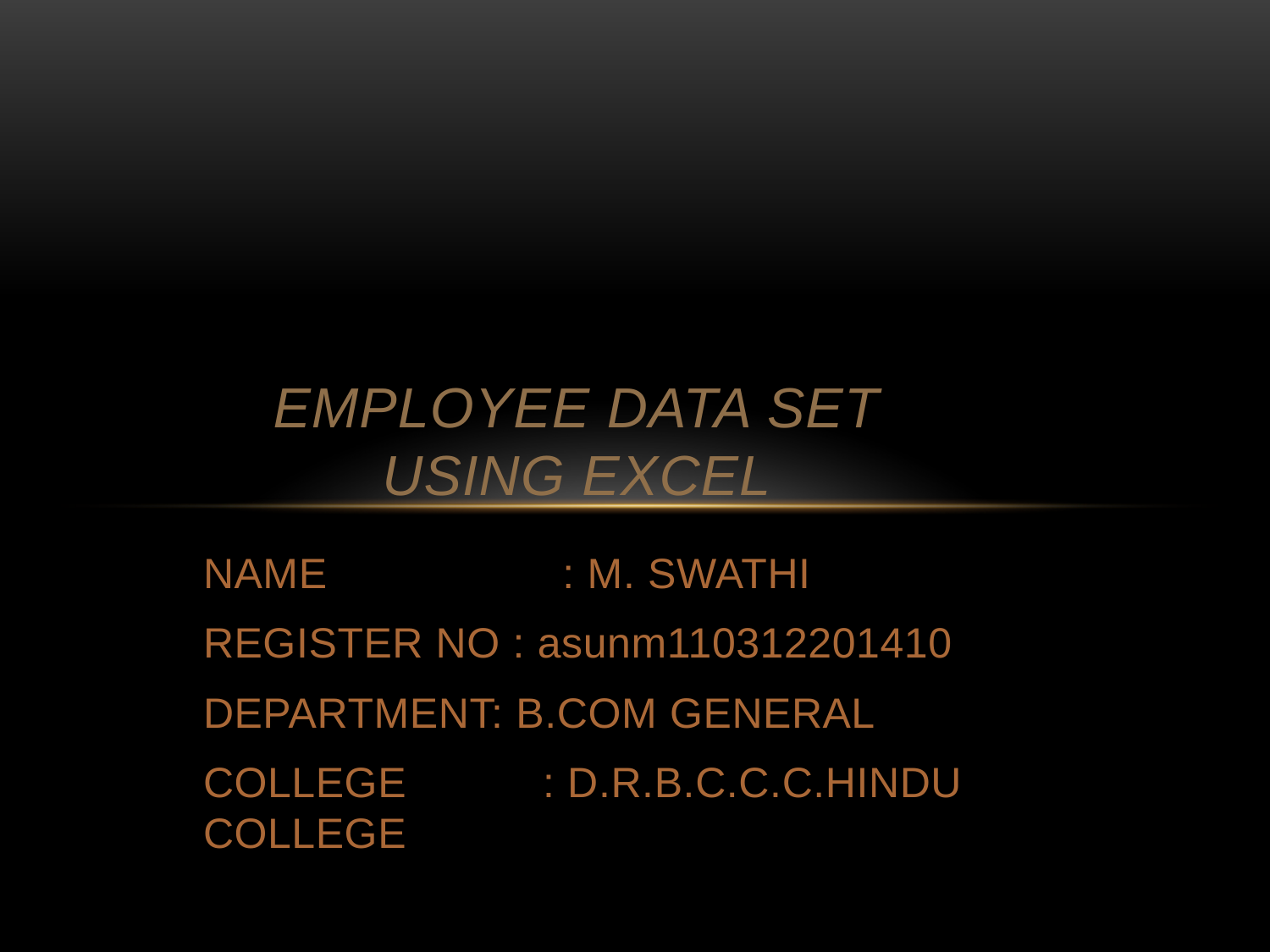

# Employee data set using excel
NAME                   : M. SWATHI
REGISTER NO : asunm110312201410
DEPARTMENT: B.COM GENERAL
COLLEGE           : D.R.B.C.C.C.HINDU COLLEGE